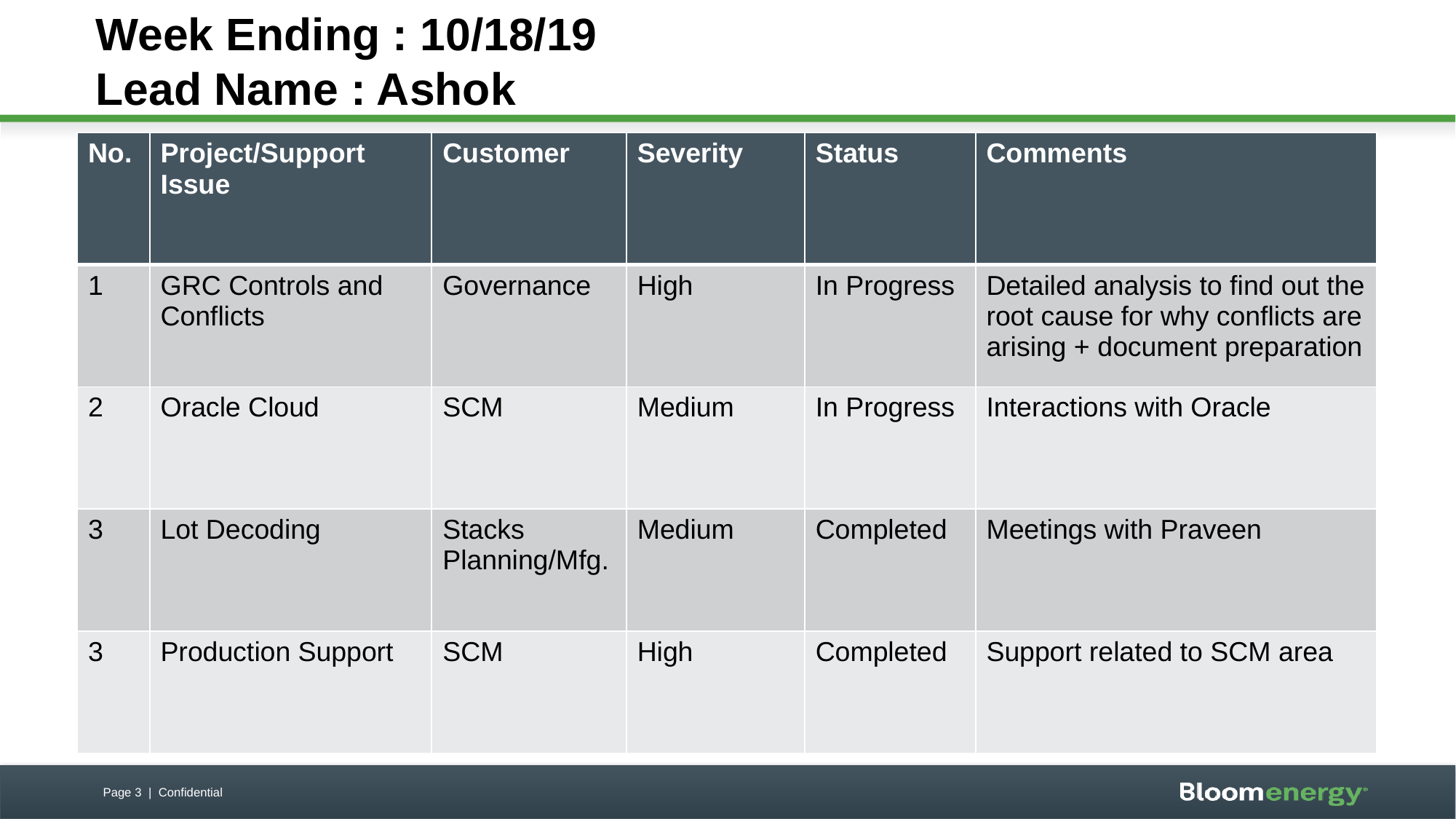

# Week Ending : 10/18/19 Lead Name : Ashok
| No. | Project/Support Issue | Customer | Severity | Status | Comments |
| --- | --- | --- | --- | --- | --- |
| 1 | GRC Controls and Conflicts | Governance | High | In Progress | Detailed analysis to find out the root cause for why conflicts are arising + document preparation |
| 2 | Oracle Cloud | SCM | Medium | In Progress | Interactions with Oracle |
| 3 | Lot Decoding | Stacks Planning/Mfg. | Medium | Completed | Meetings with Praveen |
| 3 | Production Support | SCM | High | Completed | Support related to SCM area |
Page 3  |  Confidential